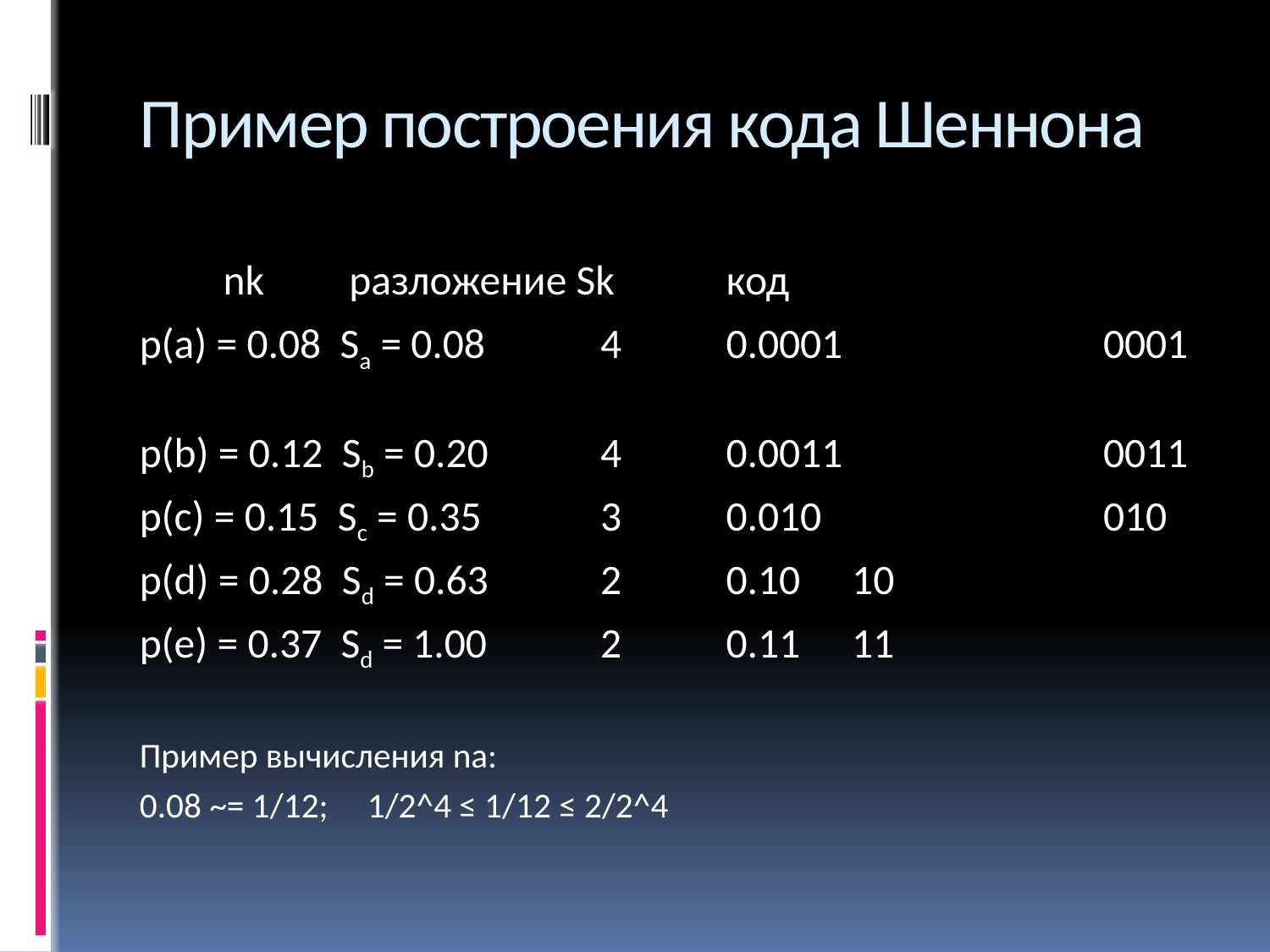

# Пример построения кода Шеннона
				nk    	разложение Sk	код
p(a) = 0.08  Sa = 0.08	4	0.0001                  	0001
p(b) = 0.12  Sb = 0.20	4	0.0011                  	0011
p(c) = 0.15  Sc = 0.35	3    	0.010                    	010
p(d) = 0.28  Sd = 0.63	2	0.10			10
p(e) = 0.37  Sd = 1.00	2	0.11			11

Пример вычисления na:
0.08 ~= 1/12;     1/2^4 ≤ 1/12 ≤ 2/2^4